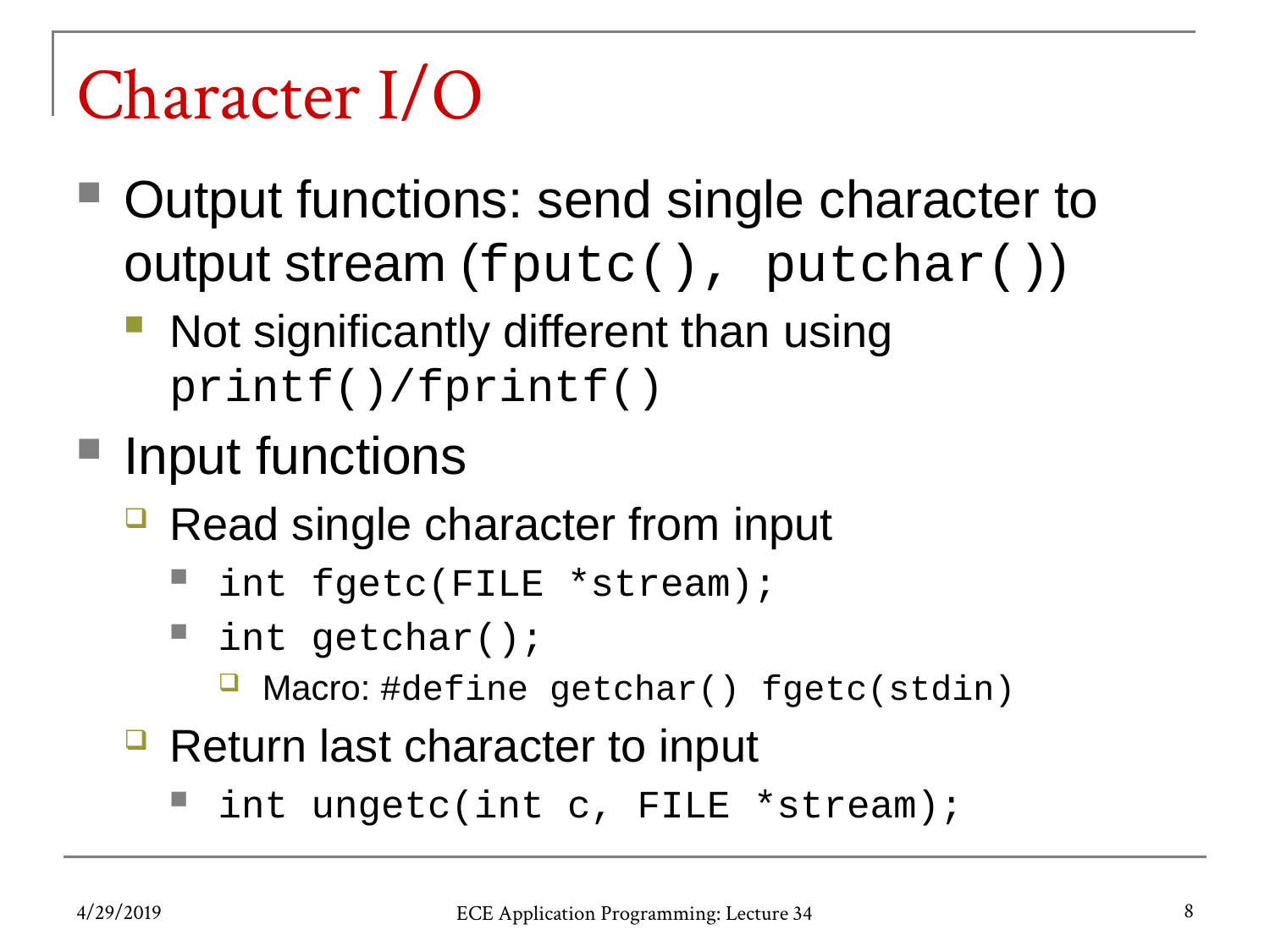

# Character I/O
Output functions: send single character to output stream (fputc(), putchar())
Not significantly different than using printf()/fprintf()
Input functions
Read single character from input
int fgetc(FILE *stream);
int getchar();
Macro: #define getchar() fgetc(stdin)
Return last character to input
int ungetc(int c, FILE *stream);
4/29/2019
8
ECE Application Programming: Lecture 34